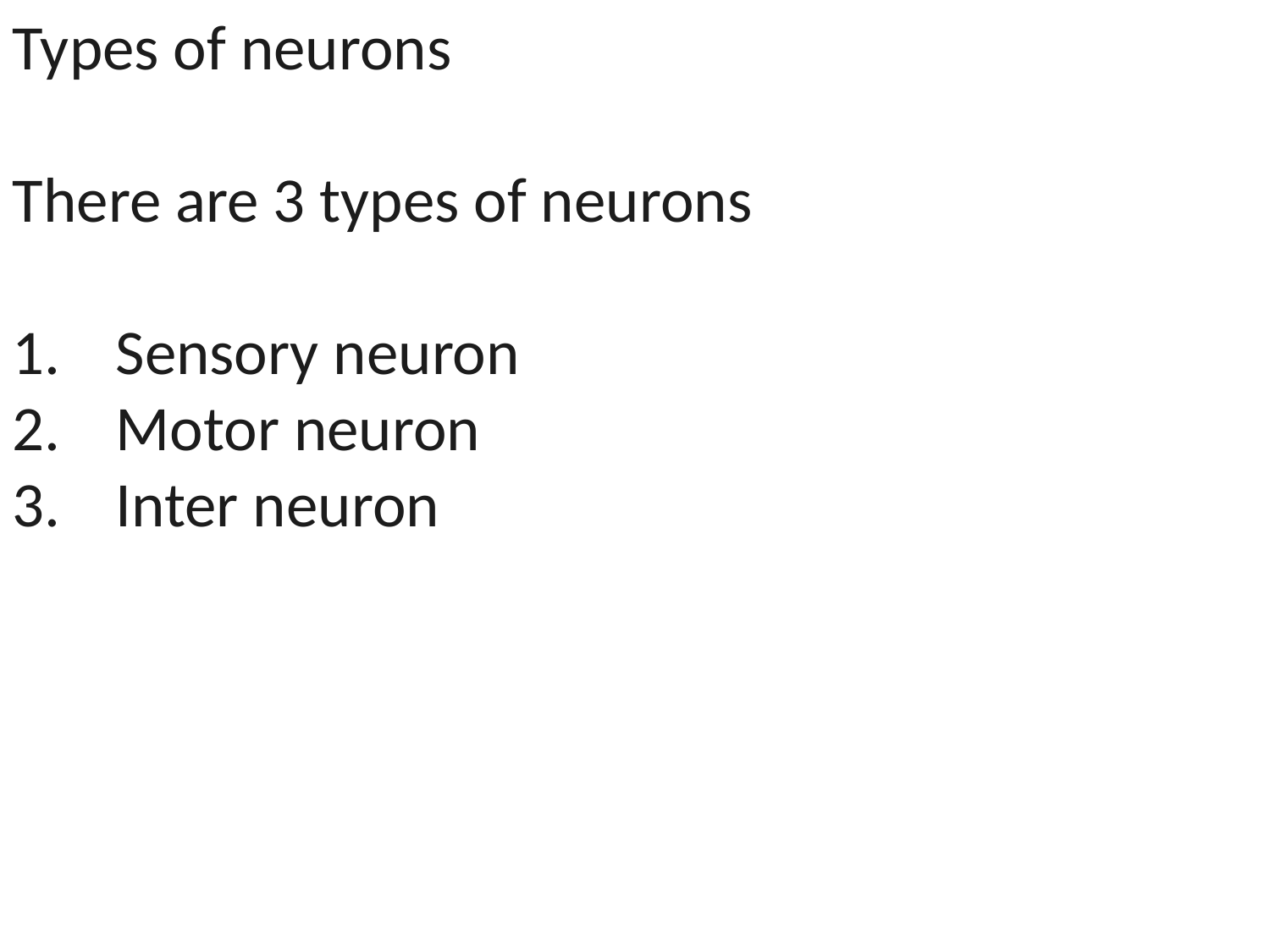

Types of neurons

There are 3 types of neurons

Sensory neuron
Motor neuron
Inter neuron